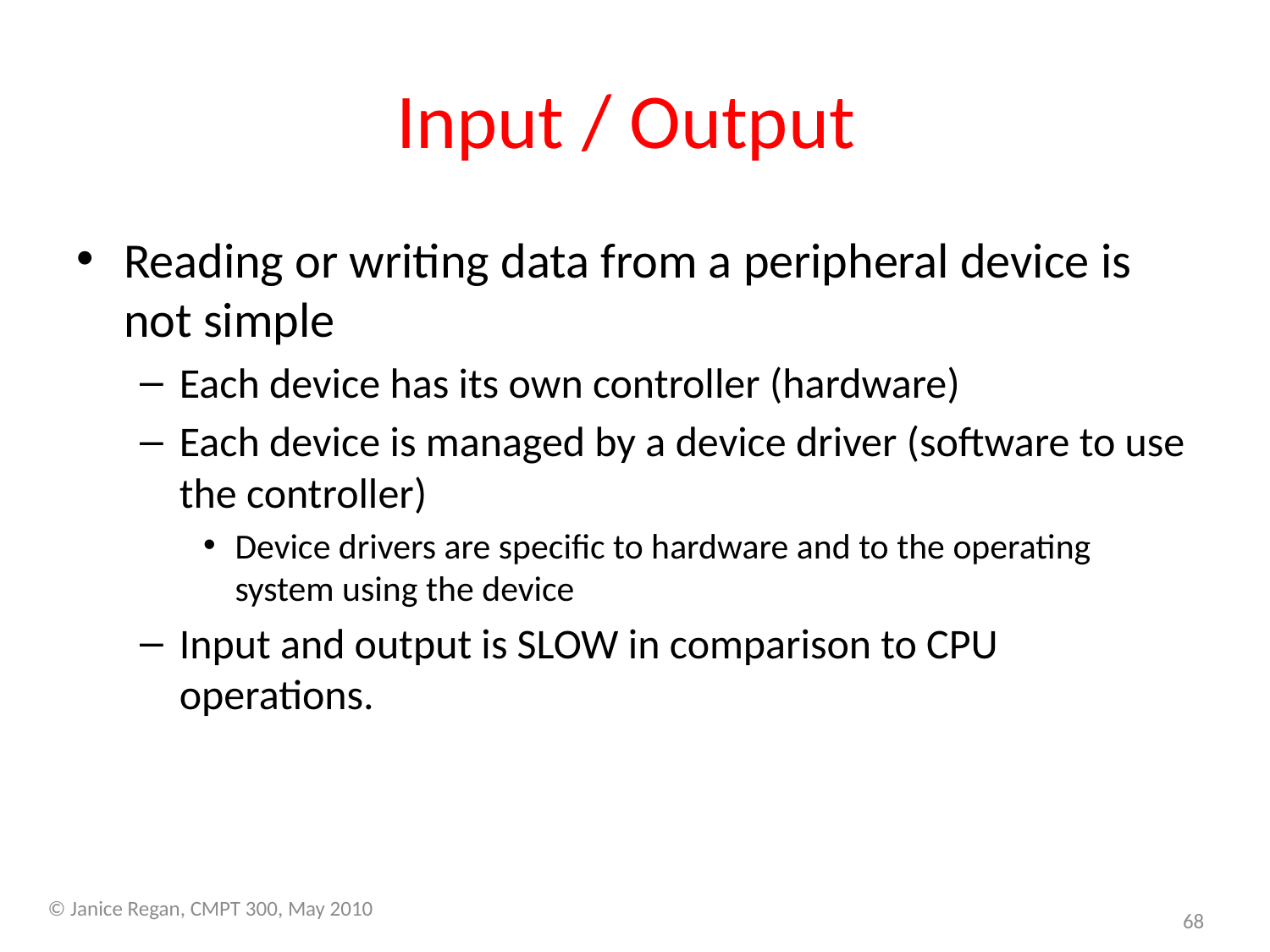

# Input / Output
Reading or writing data from a peripheral device is not simple
Each device has its own controller (hardware)
Each device is managed by a device driver (software to use the controller)
Device drivers are specific to hardware and to the operating system using the device
Input and output is SLOW in comparison to CPU operations.
© Janice Regan, CMPT 300, May 2010
68